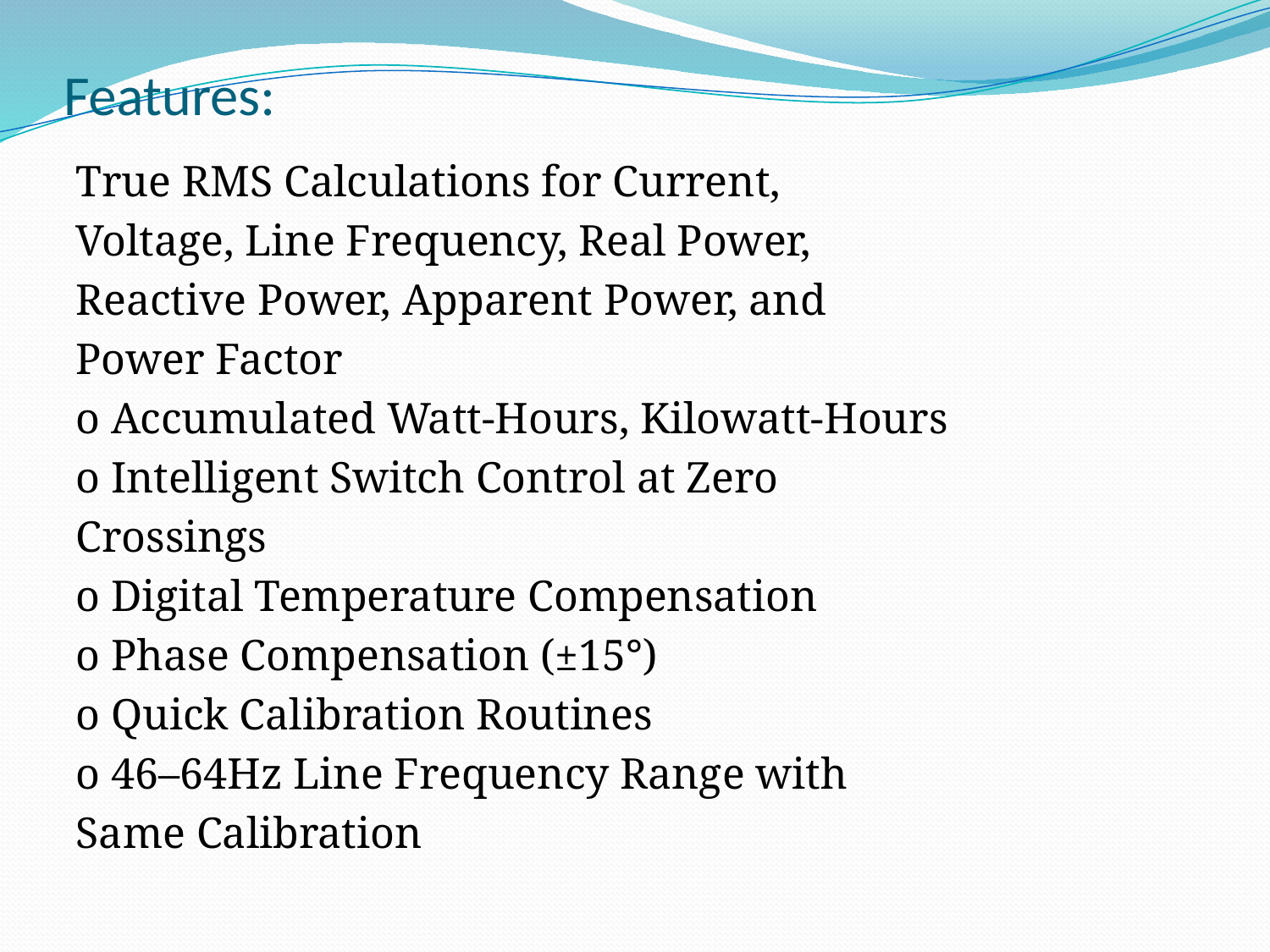

# Features:
True RMS Calculations for Current,
Voltage, Line Frequency, Real Power,
Reactive Power, Apparent Power, and
Power Factor
o Accumulated Watt-Hours, Kilowatt-Hours
o Intelligent Switch Control at Zero
Crossings
o Digital Temperature Compensation
o Phase Compensation (±15°)
o Quick Calibration Routines
o 46–64Hz Line Frequency Range with
Same Calibration